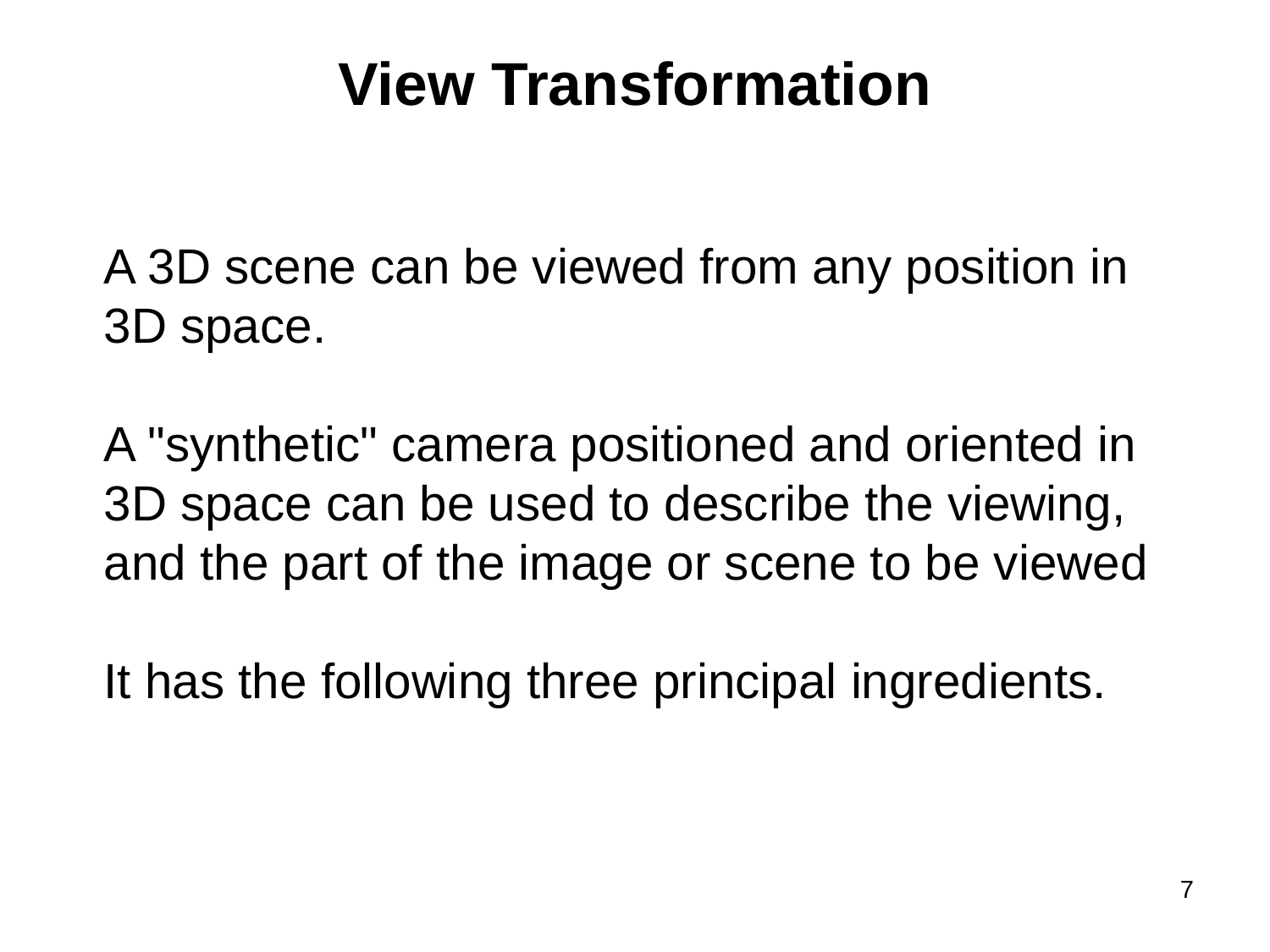

# View Transformation

A 3D scene can be viewed from any position in 3D space.

A "synthetic" camera positioned and oriented in 3D space can be used to describe the viewing, and the part of the image or scene to be viewed

It has the following three principal ingredients.
7